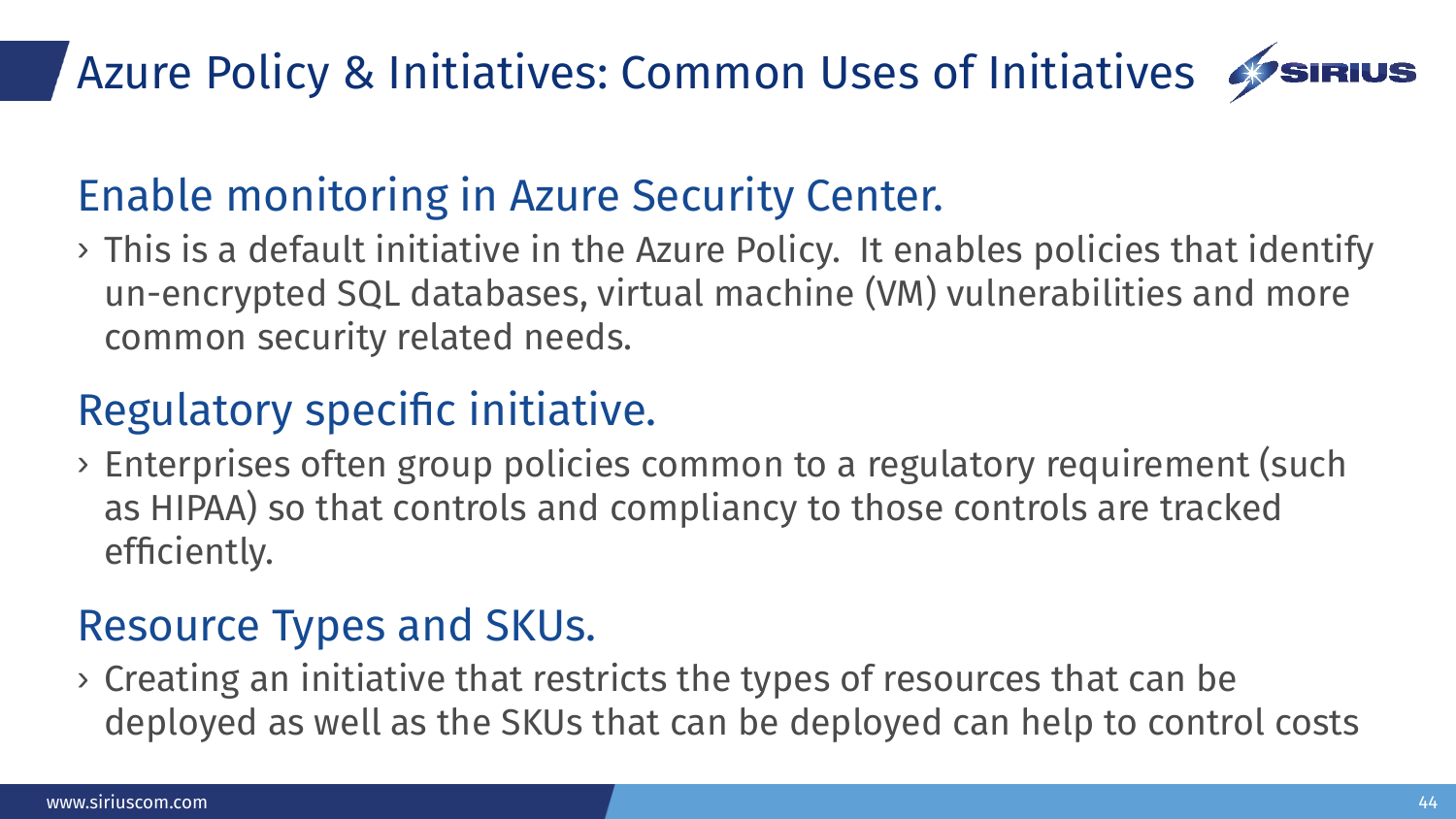

# Azure Policy & Initiatives: Common Uses of Initiatives
Enable monitoring in Azure Security Center.
This is a default initiative in the Azure Policy.  It enables policies that identify un-encrypted SQL databases, virtual machine (VM) vulnerabilities and more common security related needs.
Regulatory specific initiative.
Enterprises often group policies common to a regulatory requirement (such as HIPAA) so that controls and compliancy to those controls are tracked efficiently.
Resource Types and SKUs.
Creating an initiative that restricts the types of resources that can be deployed as well as the SKUs that can be deployed can help to control costs